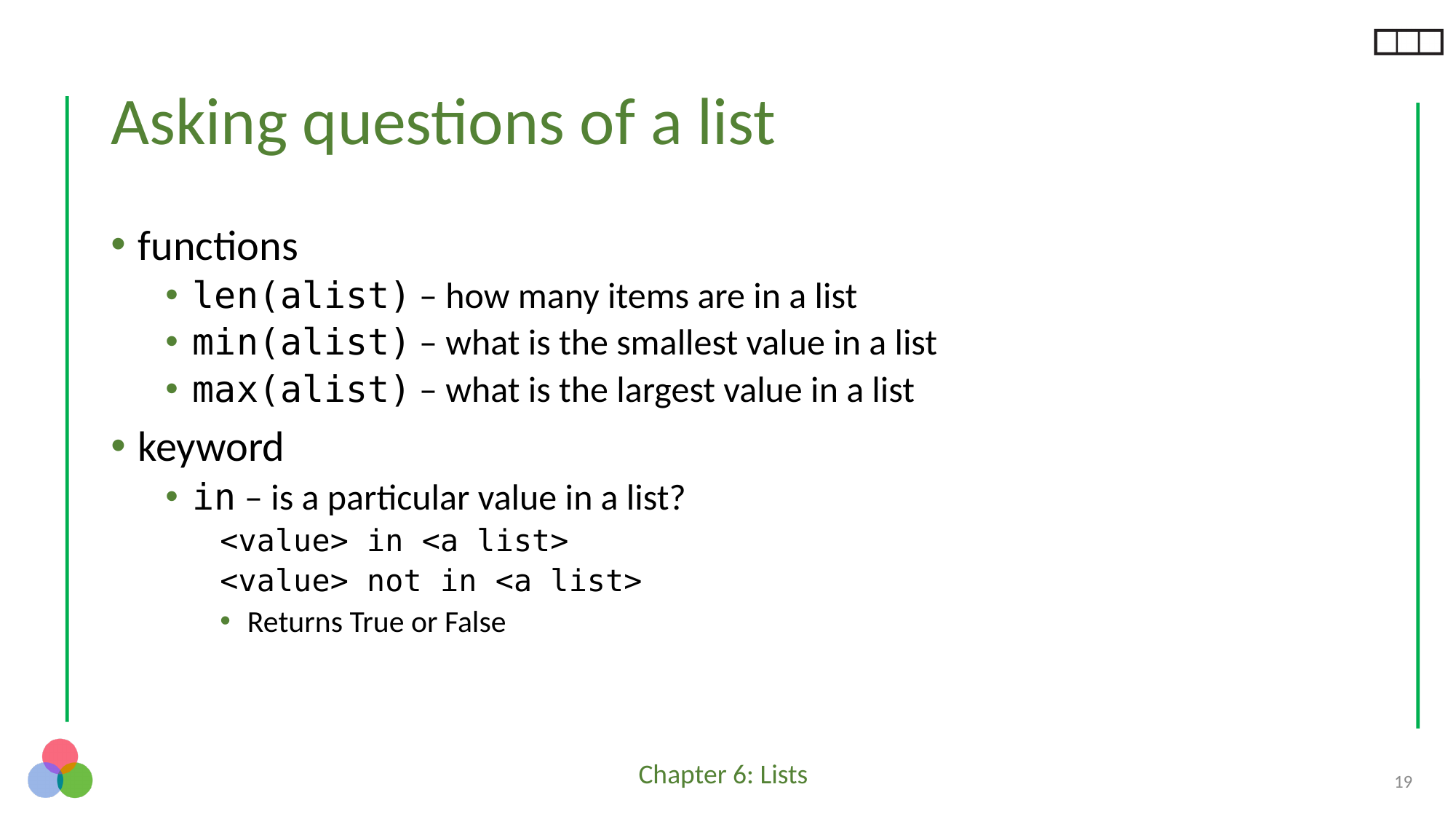

# Asking questions of a list
functions
len(alist) – how many items are in a list
min(alist) – what is the smallest value in a list
max(alist) – what is the largest value in a list
keyword
in – is a particular value in a list?
<value> in <a list>
<value> not in <a list>
Returns True or False

19